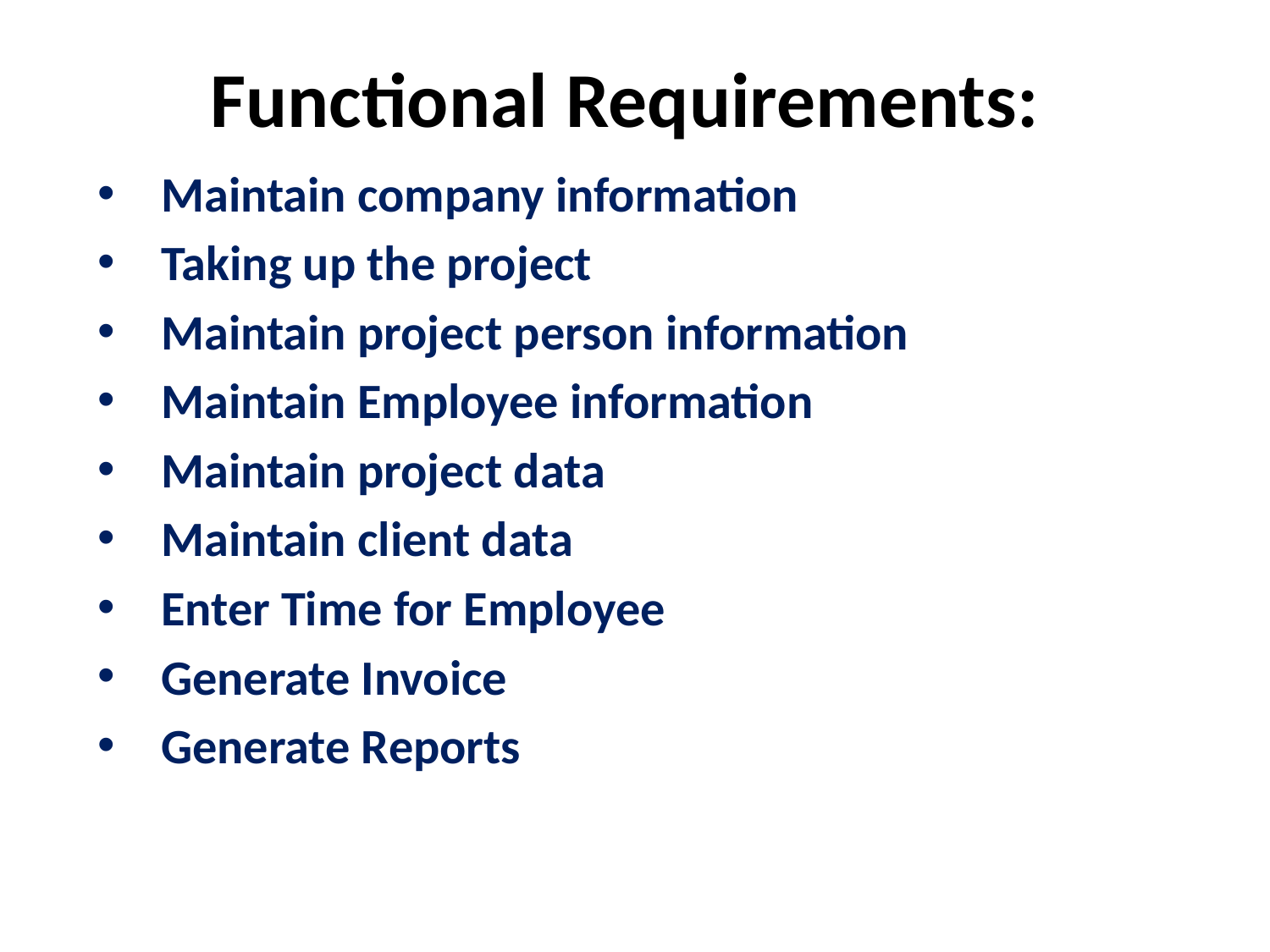

# Functional Requirements:
Maintain company information
Taking up the project
Maintain project person information
Maintain Employee information
Maintain project data
Maintain client data
Enter Time for Employee
Generate Invoice
Generate Reports